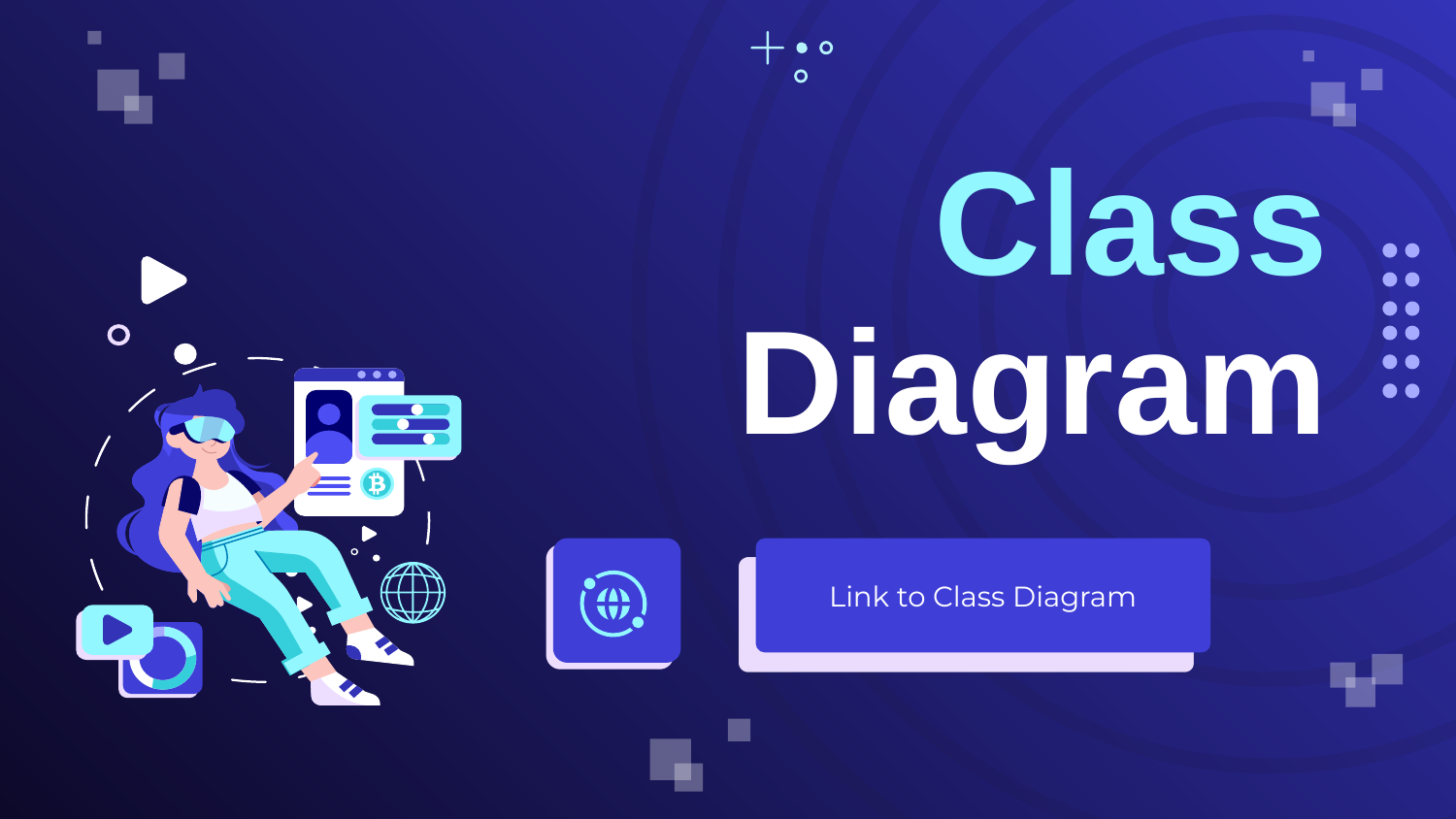

# Class Diagram

Link to Class Diagram